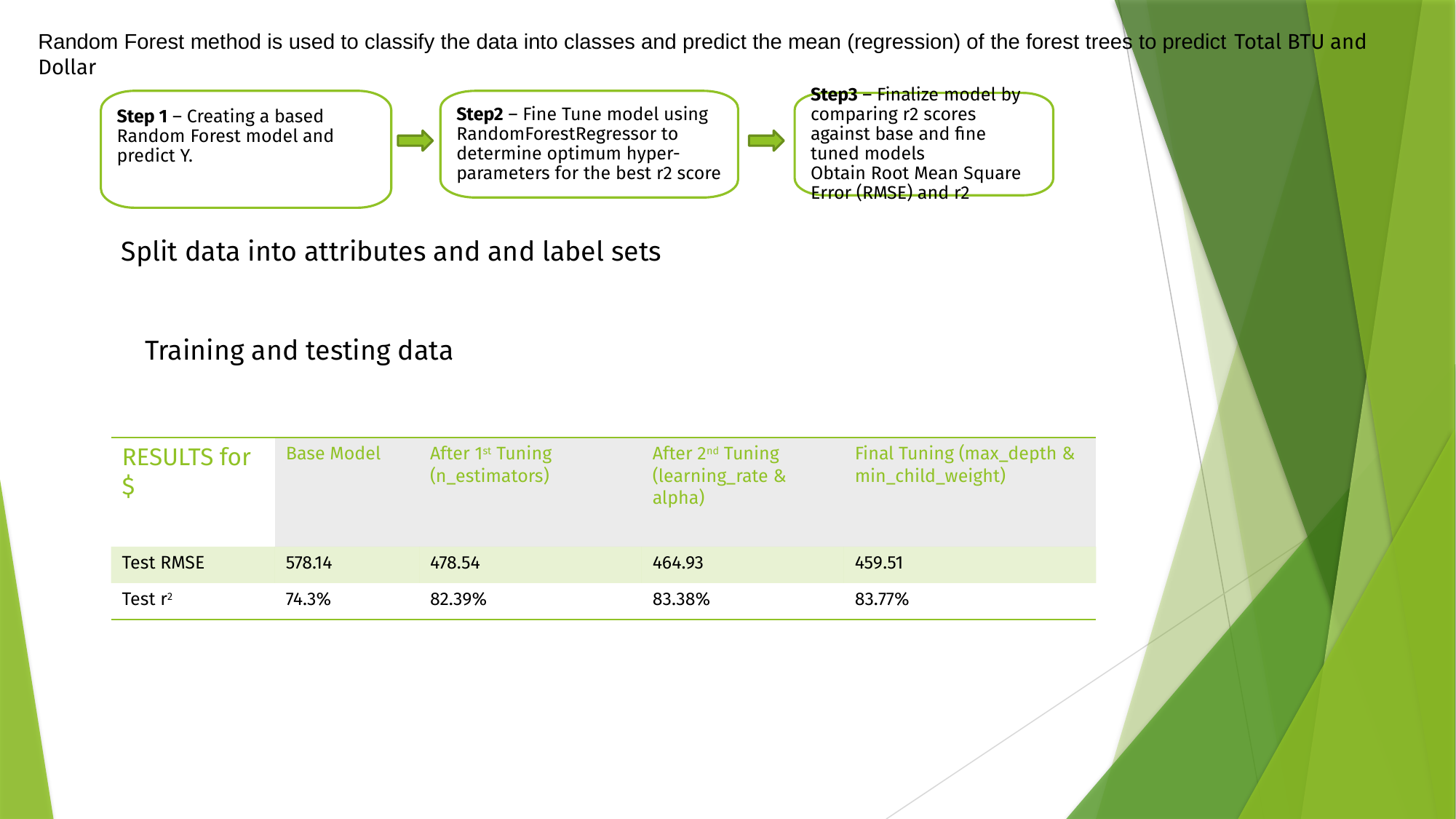

Random Forest method is used to classify the data into classes and predict the mean (regression) of the forest trees to predict Total BTU and Dollar
Step 1 – Creating a based Random Forest model and predict Y.

Step2 – Fine Tune model using RandomForestRegressor to determine optimum hyper-parameters for the best r2 score
Step3 – Finalize model by comparing r2 scores against base and fine tuned models
Obtain Root Mean Square Error (RMSE) and r2

Split data into attributes and and label sets
Training and testing data
| RESULTS for $ | Base Model | After 1st Tuning (n\_estimators) | After 2nd Tuning (learning\_rate & alpha) | Final Tuning (max\_depth & min\_child\_weight) |
| --- | --- | --- | --- | --- |
| Test RMSE | 578.14 | 478.54 | 464.93 | 459.51 |
| Test r2 | 74.3% | 82.39% | 83.38% | 83.77% |